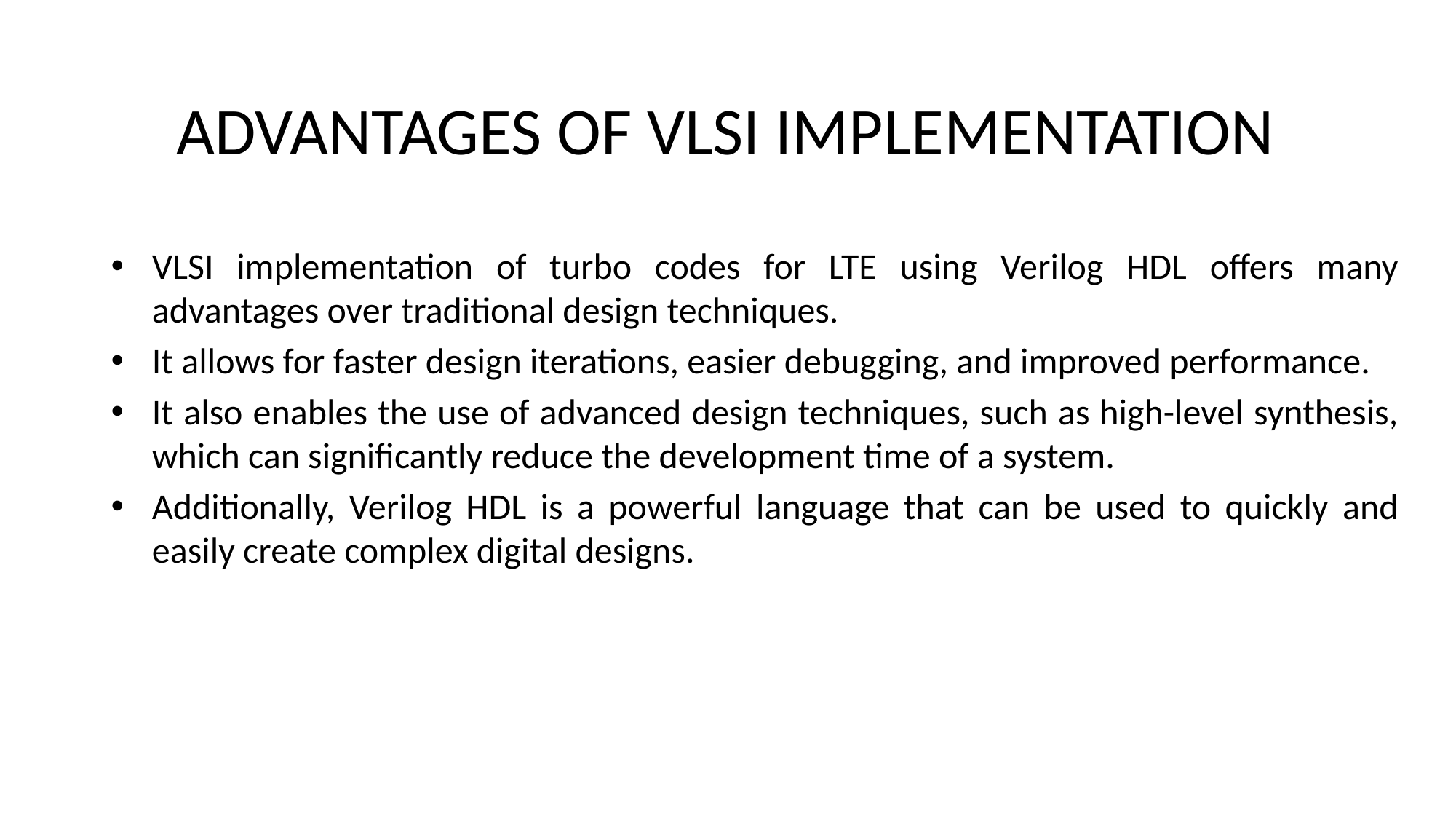

# ADVANTAGES OF VLSI IMPLEMENTATION
VLSI implementation of turbo codes for LTE using Verilog HDL offers many advantages over traditional design techniques.
It allows for faster design iterations, easier debugging, and improved performance.
It also enables the use of advanced design techniques, such as high-level synthesis, which can significantly reduce the development time of a system.
Additionally, Verilog HDL is a powerful language that can be used to quickly and easily create complex digital designs.